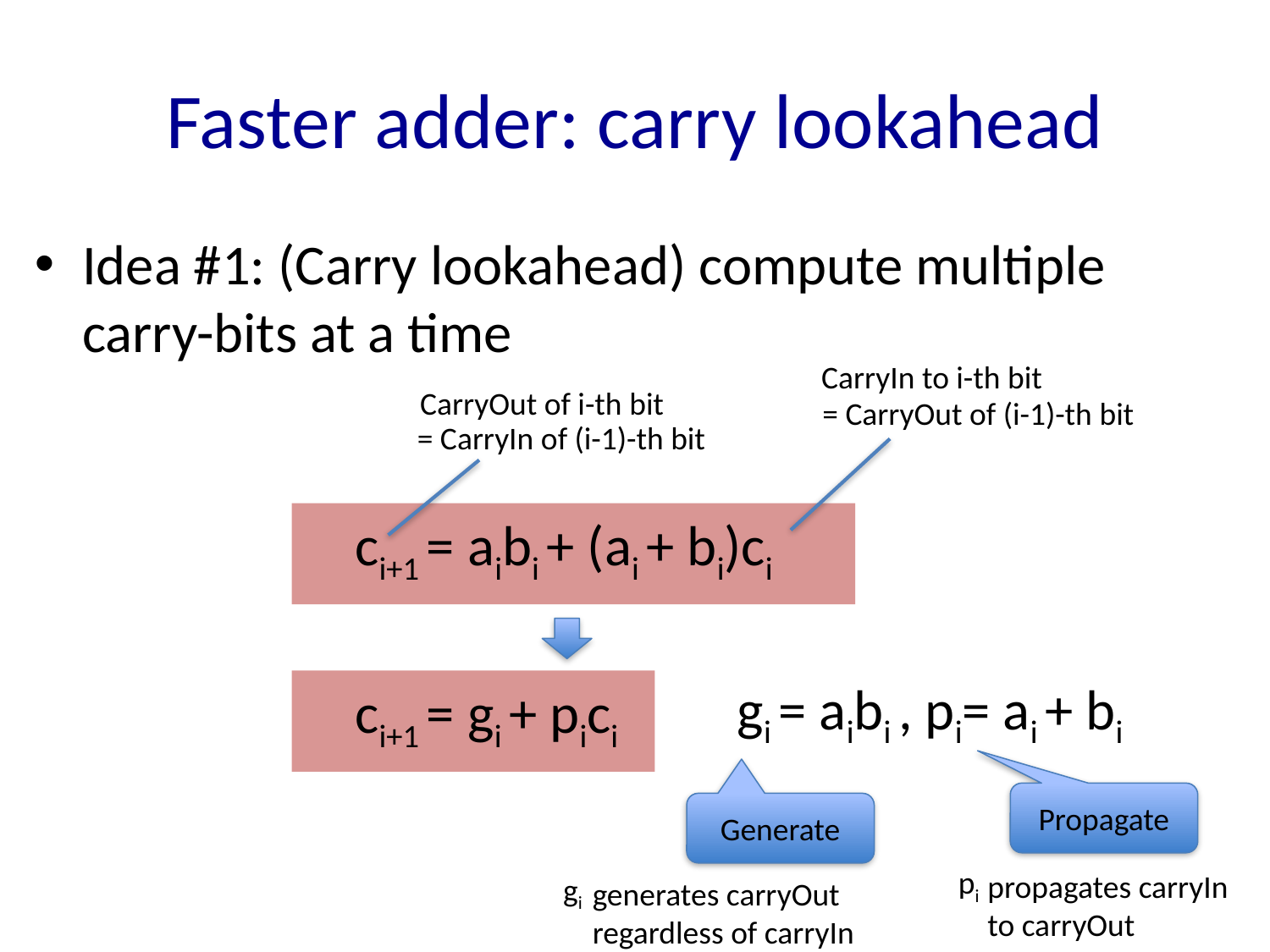

# Faster adder: carry lookahead
Idea #1: (Carry lookahead) compute multiple carry-bits at a time
CarryIn to i-th bit
= CarryOut of (i-1)-th bit
CarryOut of i-th bit
= CarryIn of (i-1)-th bit
    ci+1 = aibi + (ai + bi)ci

    gi = aibi , pi= ai + bi
    ci+1 = gi + pici
Propagate
propagates carryIn
to carryOut
Generate
generates carryOut
regardless of carryIn
pi
gi